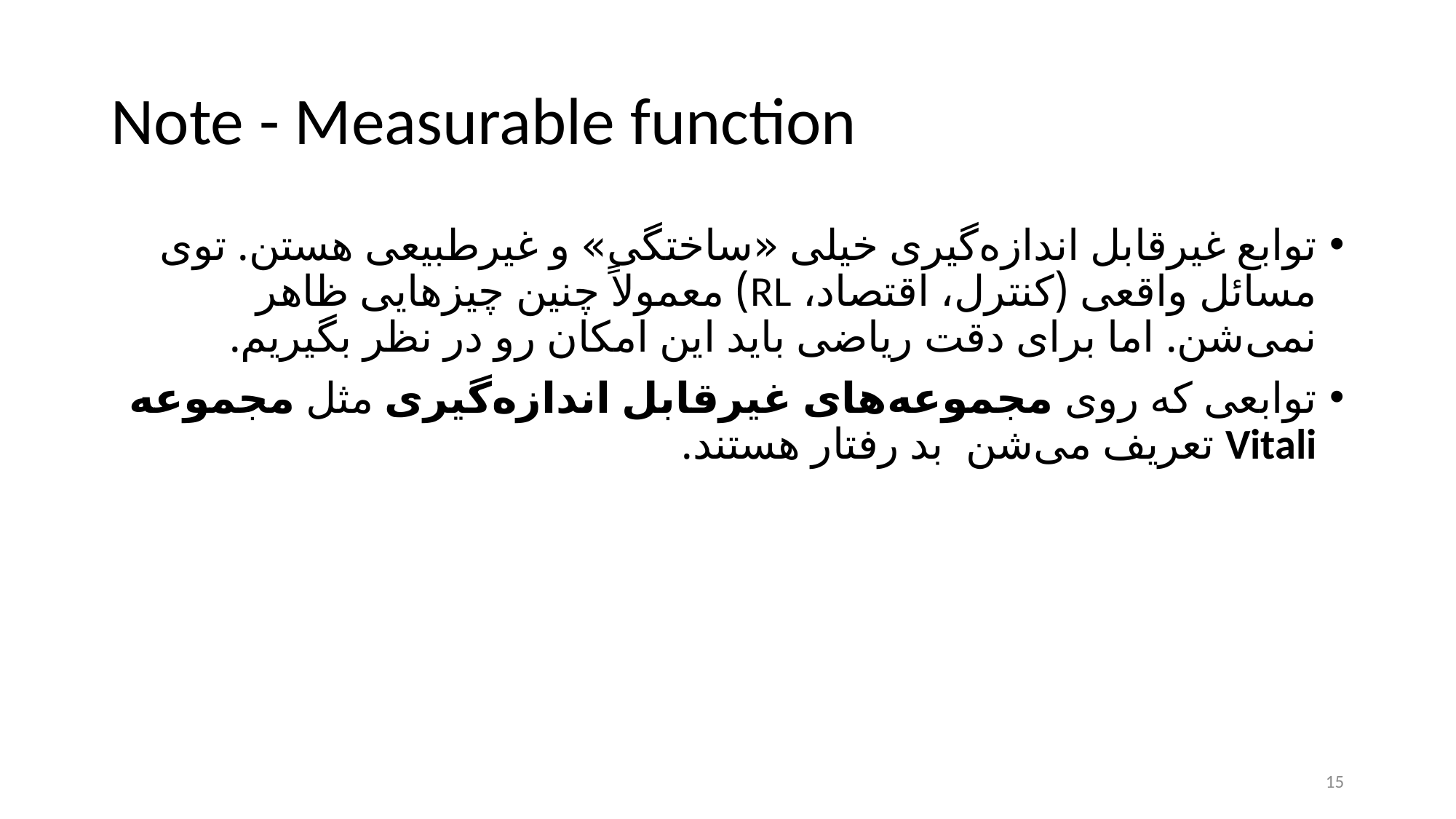

# Note - Measurable function
توابع غیرقابل اندازه‌گیری خیلی «ساختگی» و غیرطبیعی هستن. توی مسائل واقعی (کنترل، اقتصاد، RL) معمولاً چنین چیزهایی ظاهر نمی‌شن. اما برای دقت ریاضی باید این امکان رو در نظر بگیریم.
توابعی که روی مجموعه‌های غیرقابل اندازه‌گیری مثل مجموعه Vitali تعریف می‌شن  بد رفتار هستند.
15